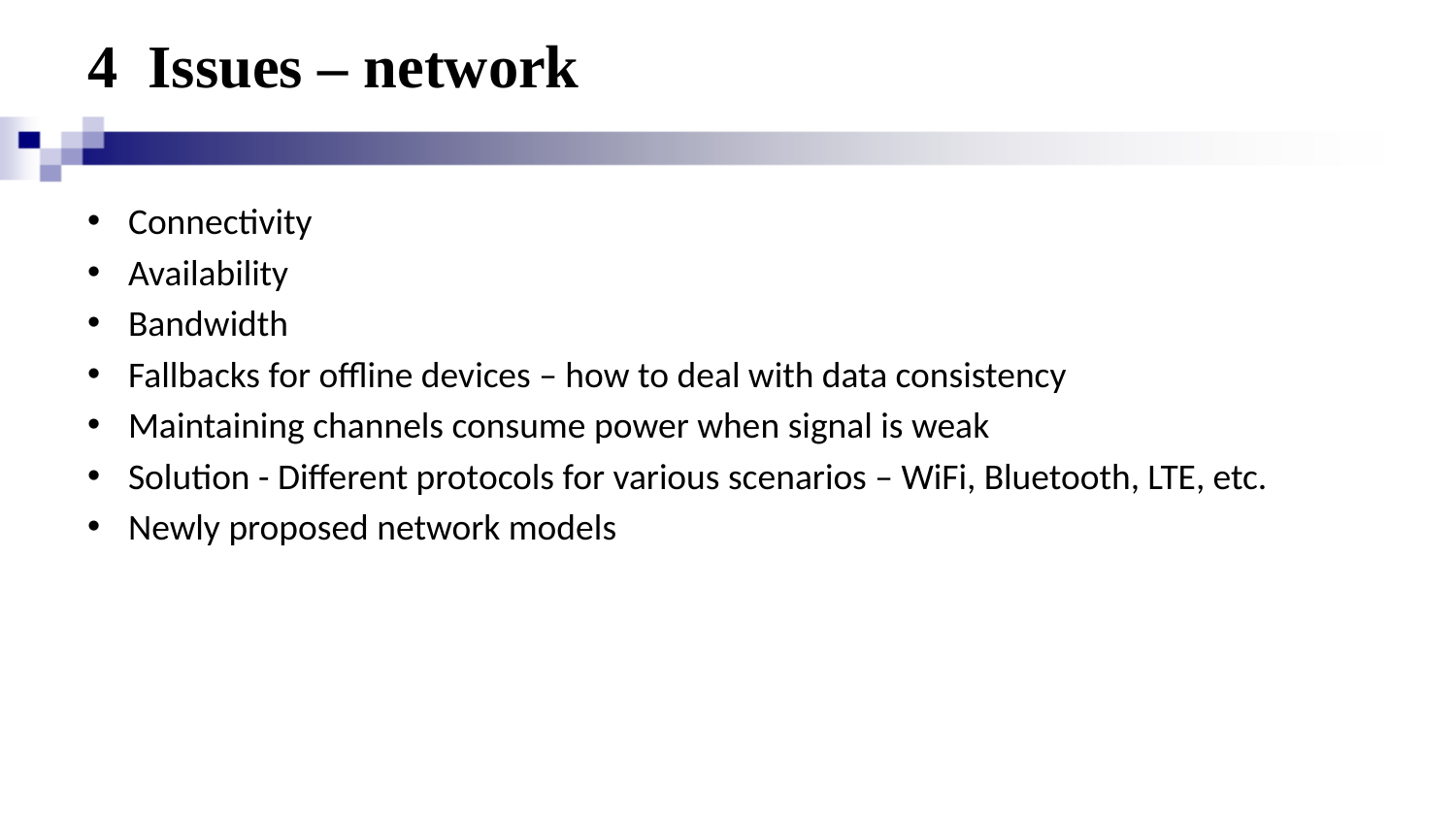

# 4  Issues – network
Connectivity
Availability
Bandwidth
Fallbacks for offline devices – how to deal with data consistency
Maintaining channels consume power when signal is weak
Solution - Different protocols for various scenarios – WiFi, Bluetooth, LTE, etc.
Newly proposed network models